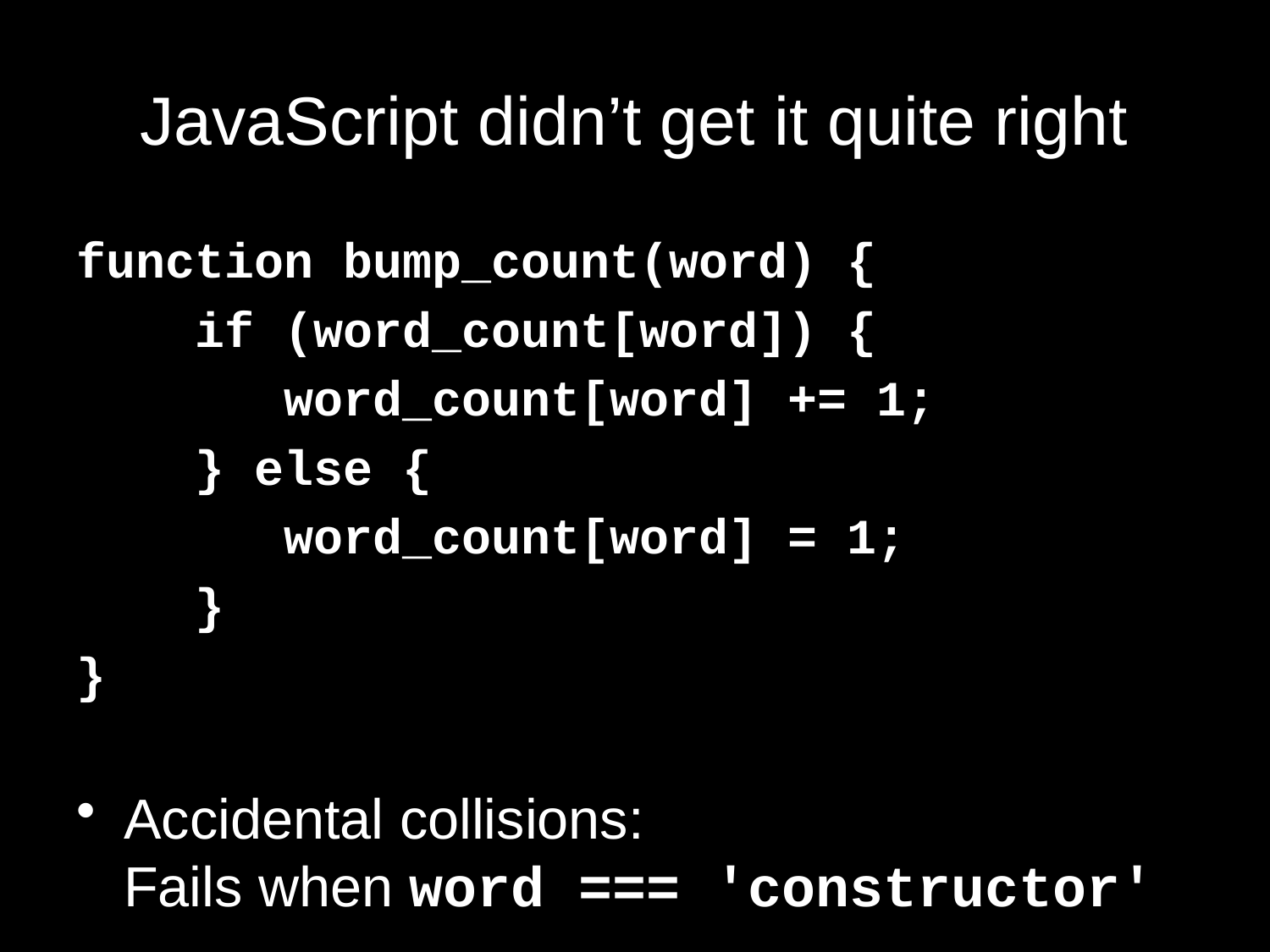

# JavaScript didn’t get it quite right
function bump_count(word) {
    if (word_count[word]) {
       word_count[word] += 1;
    } else {
       word_count[word] = 1;
    }
}

Accidental collisions:
Fails when word === 'constructor'